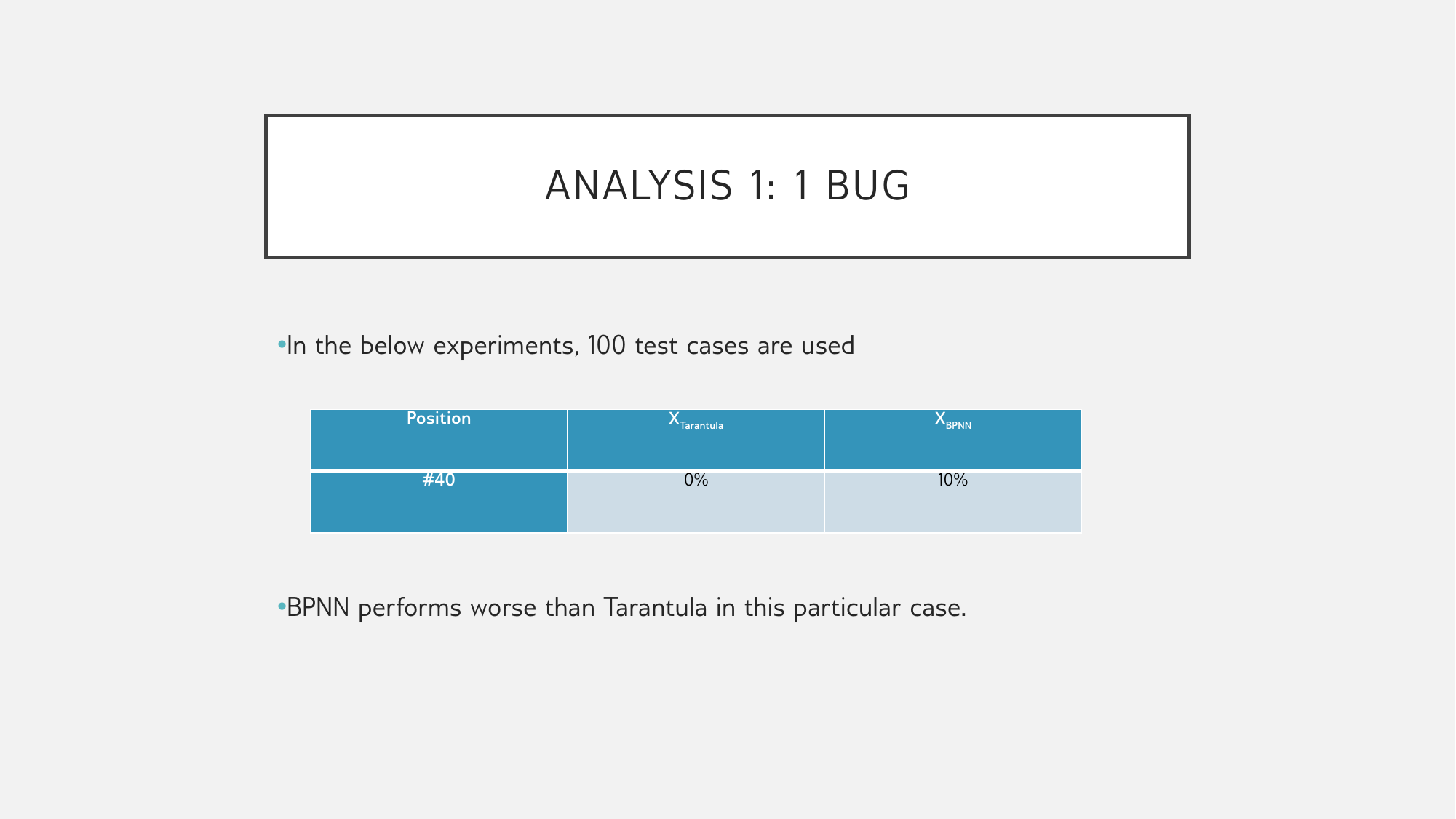

# Analysis 1: 1 BUG
In the below experiments, 100 test cases are used

BPNN performs worse than Tarantula in this particular case.

| Position | XTarantula | XBPNN |
| --- | --- | --- |
| #40 | 0% | 10% |